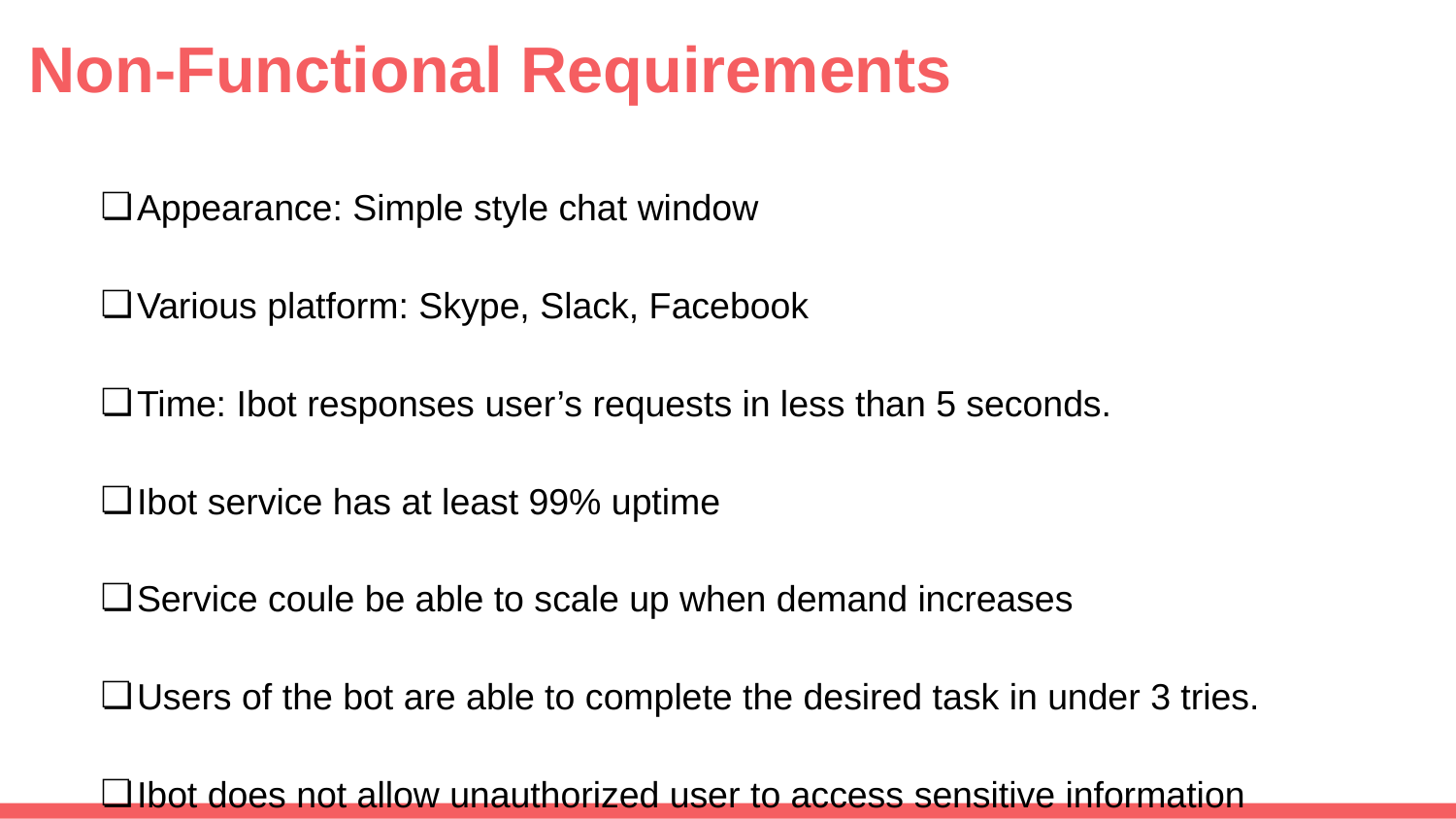

# Non-Functional Requirements
Appearance: Simple style chat window
Various platform: Skype, Slack, Facebook
Time: Ibot responses user’s requests in less than 5 seconds.
Ibot service has at least 99% uptime
Service coule be able to scale up when demand increases
Users of the bot are able to complete the desired task in under 3 tries.
Ibot does not allow unauthorized user to access sensitive information